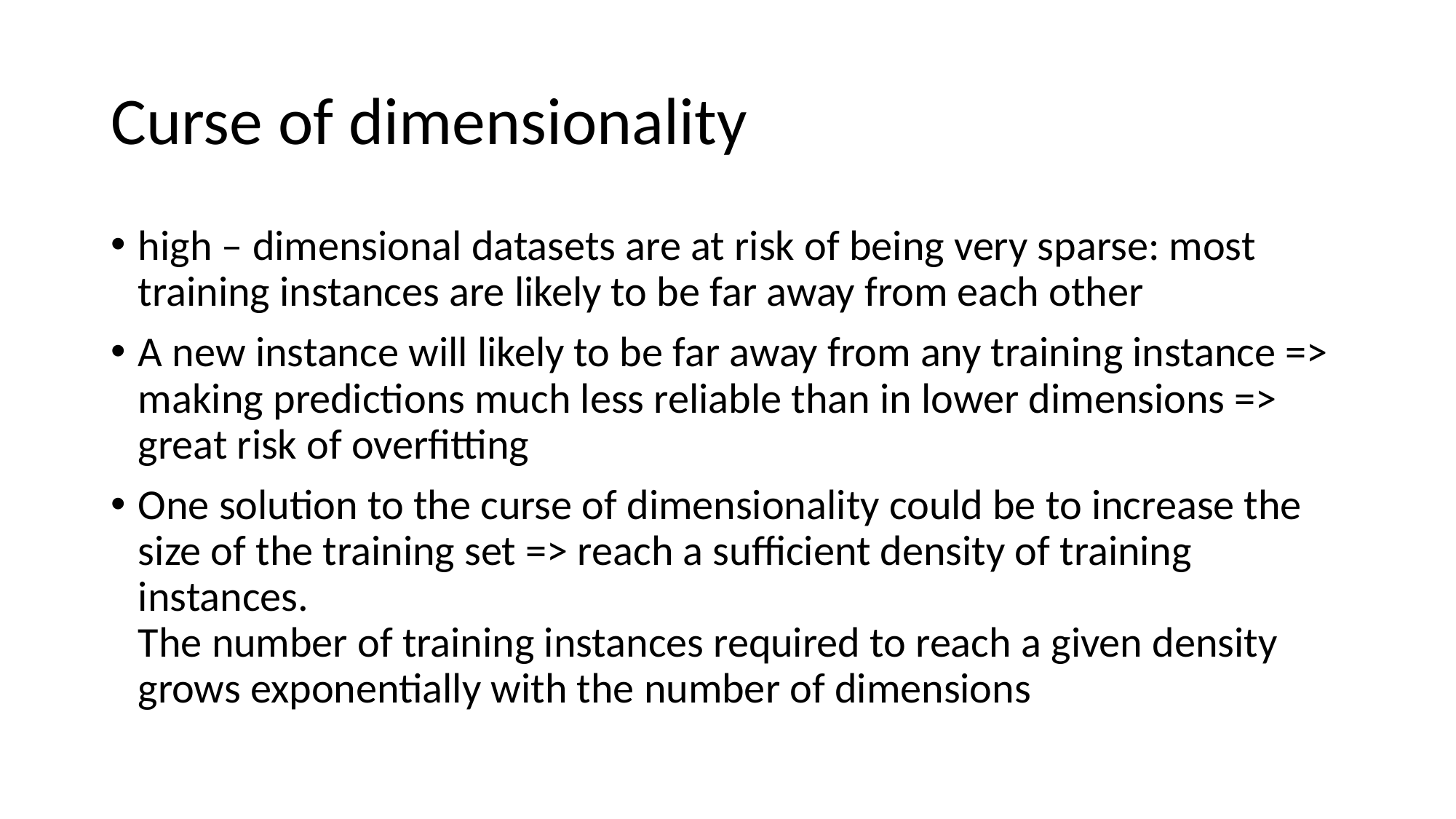

# Curse of dimensionality
high – dimensional datasets are at risk of being very sparse: most training instances are likely to be far away from each other
A new instance will likely to be far away from any training instance => making predictions much less reliable than in lower dimensions => great risk of overfitting
One solution to the curse of dimensionality could be to increase the size of the training set => reach a sufficient density of training instances.
The number of training instances required to reach a given density grows exponentially with the number of dimensions